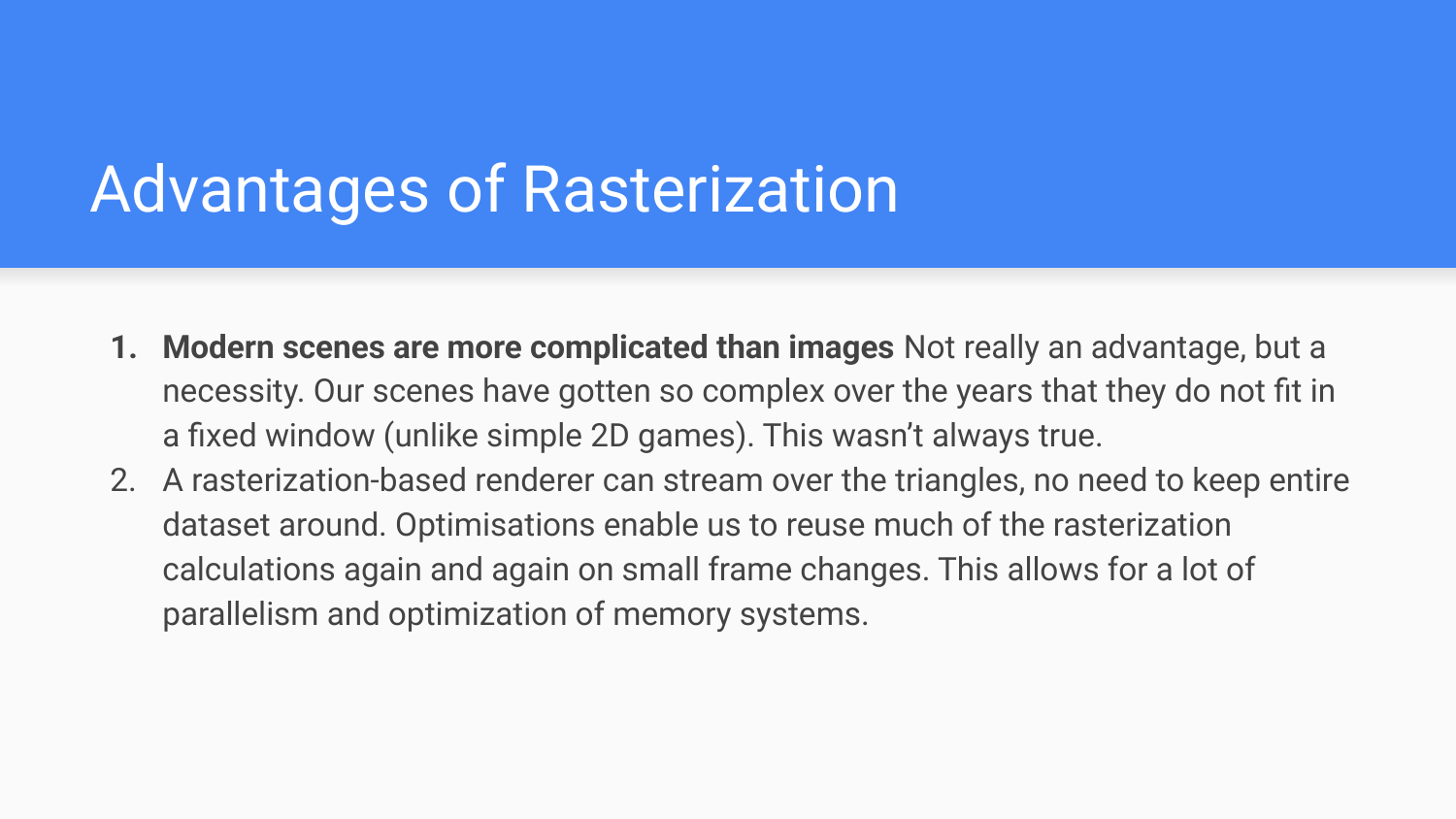

# Advantages of Rasterization
Modern scenes are more complicated than images Not really an advantage, but a necessity. Our scenes have gotten so complex over the years that they do not fit in a fixed window (unlike simple 2D games). This wasn’t always true.
A rasterization-based renderer can stream over the triangles, no need to keep entire dataset around. Optimisations enable us to reuse much of the rasterization calculations again and again on small frame changes. This allows for a lot of parallelism and optimization of memory systems.